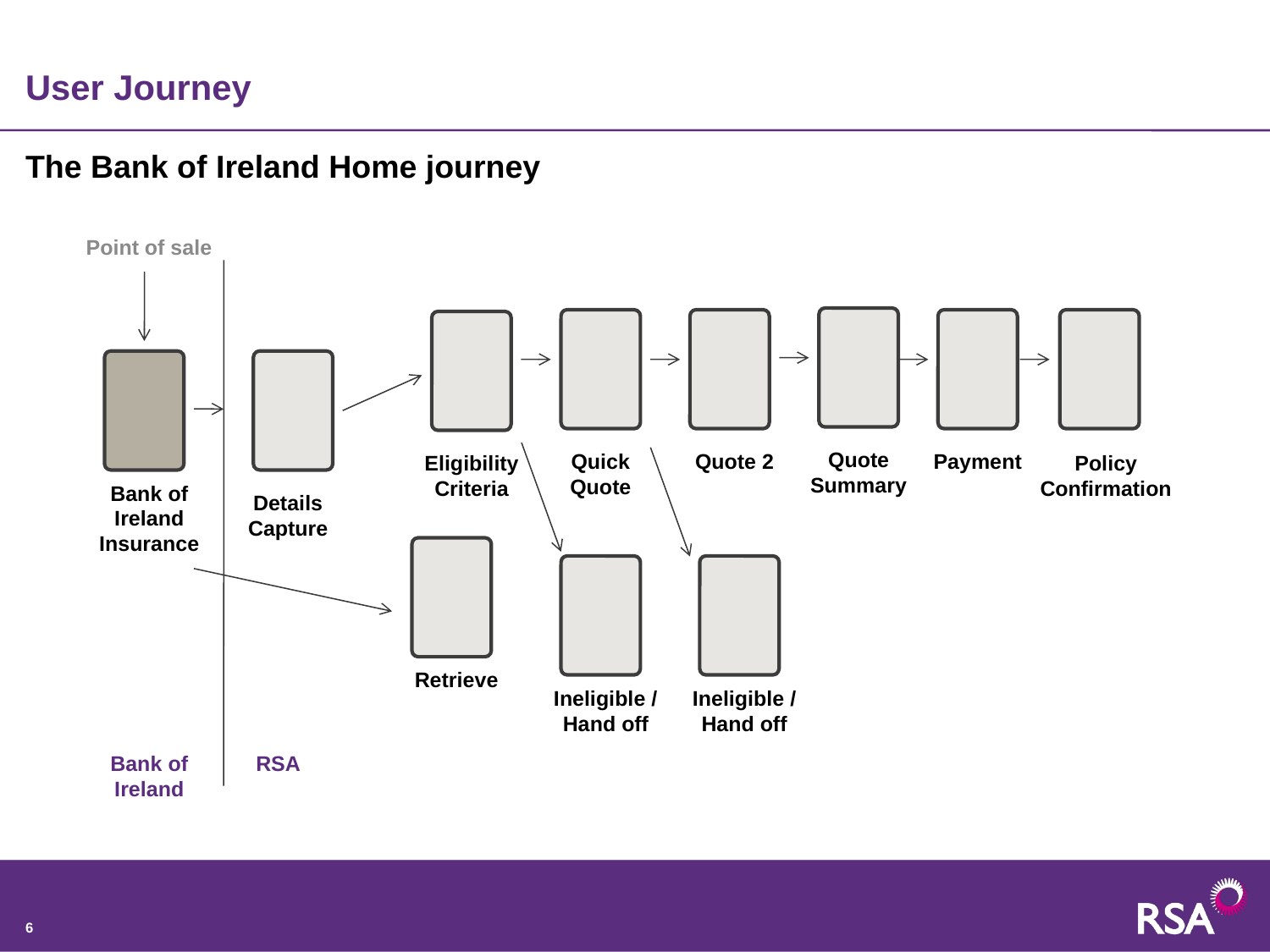

# User Journey
The Bank of Ireland Home journey
Point of sale

Quote Summary
Quick Quote
Quote 2
Payment
Eligibility Criteria
Policy Confirmation
Bank of Ireland Insurance
Details Capture

Retrieve
Ineligible / Hand off
Ineligible / Hand off
Bank of Ireland
RSA
6